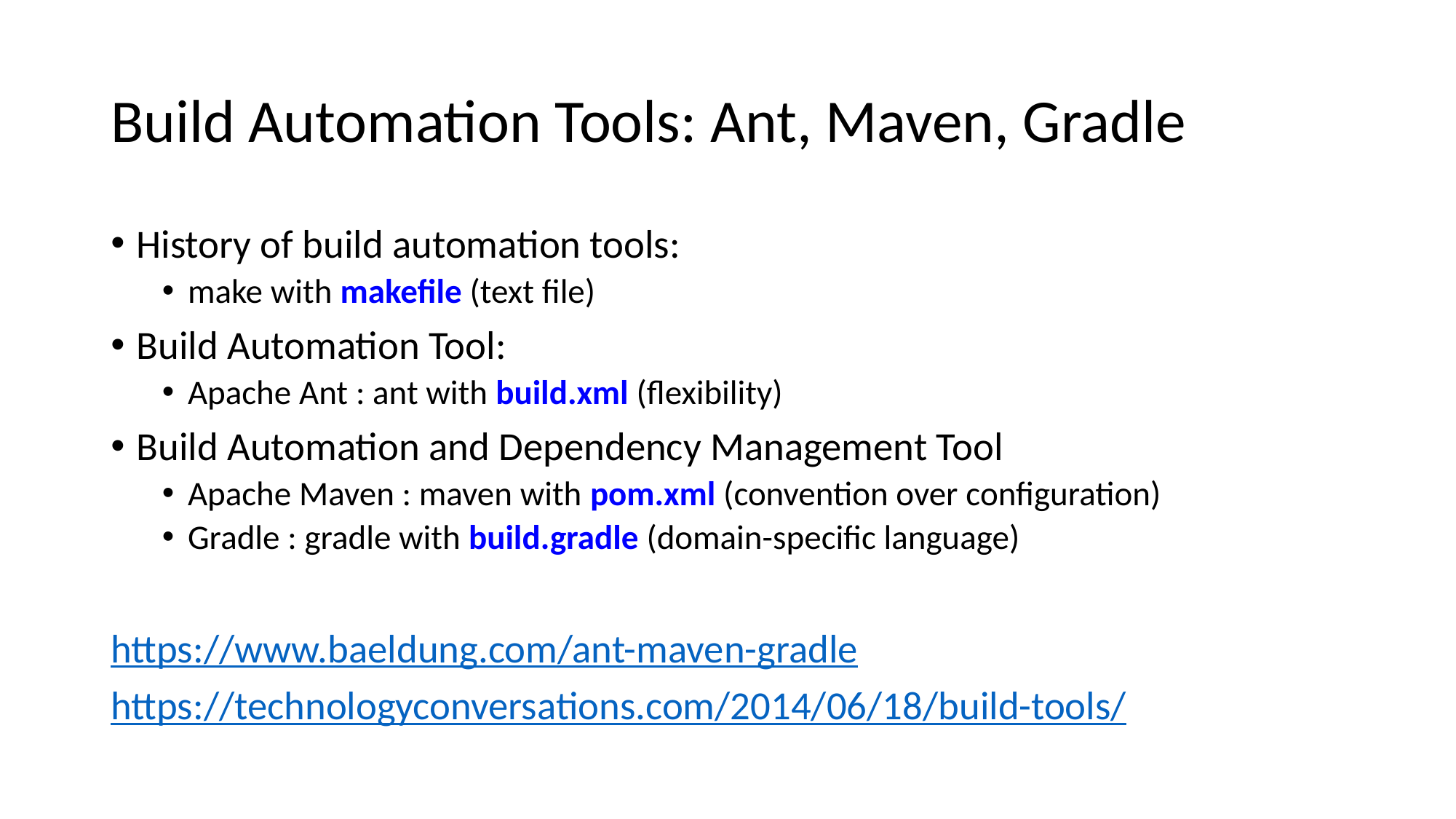

# Build Automation Tools: Ant, Maven, Gradle
History of build automation tools:
make with makefile (text file)
Build Automation Tool:
Apache Ant : ant with build.xml (flexibility)
Build Automation and Dependency Management Tool
Apache Maven : maven with pom.xml (convention over configuration)
Gradle : gradle with build.gradle (domain-specific language)

https://www.baeldung.com/ant-maven-gradle
https://technologyconversations.com/2014/06/18/build-tools/